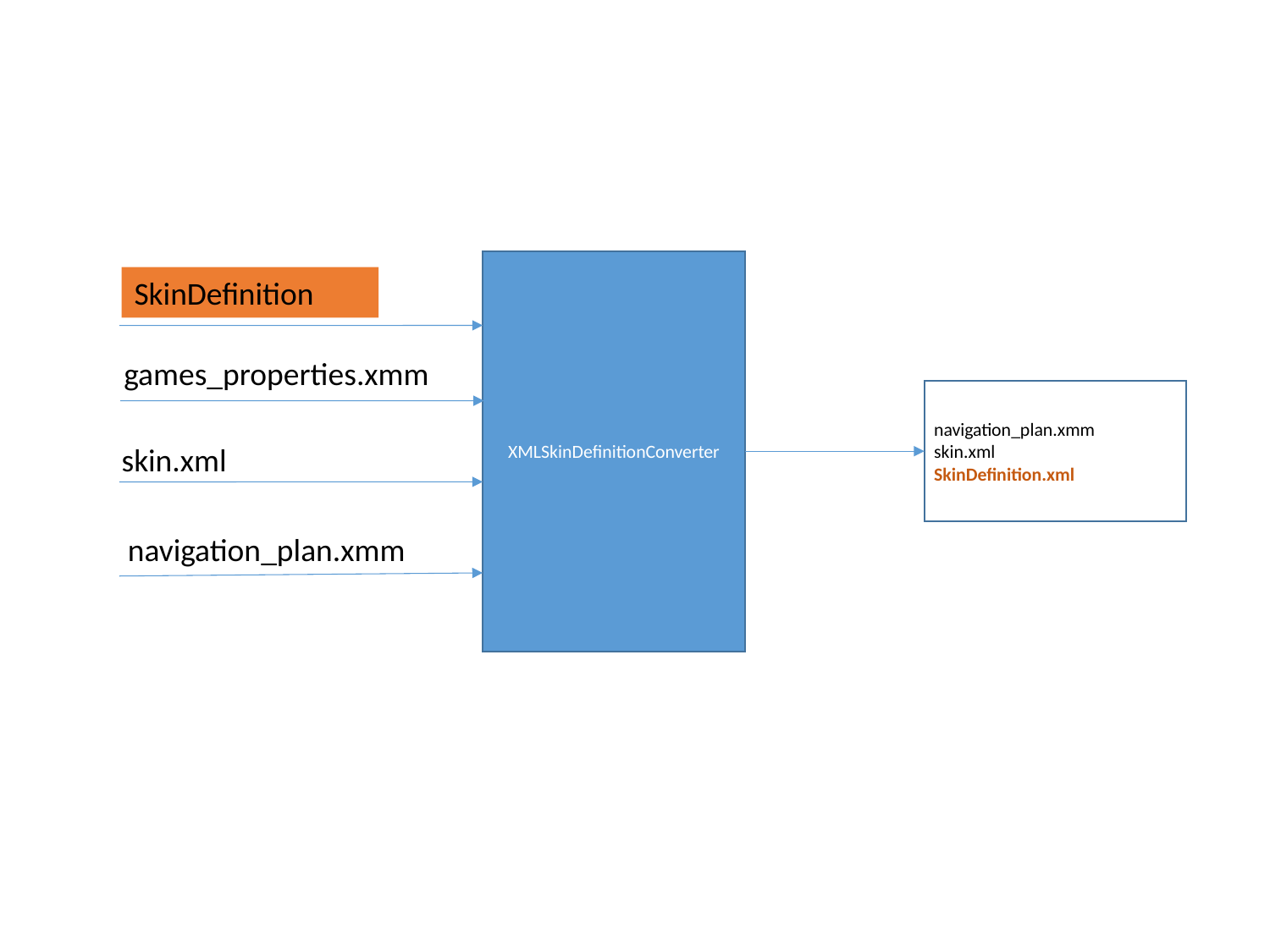

XMLSkinDefinitionConverter
SkinDefinition
games_properties.xmm
navigation_plan.xmm
skin.xml
SkinDefinition.xml
skin.xml
navigation_plan.xmm